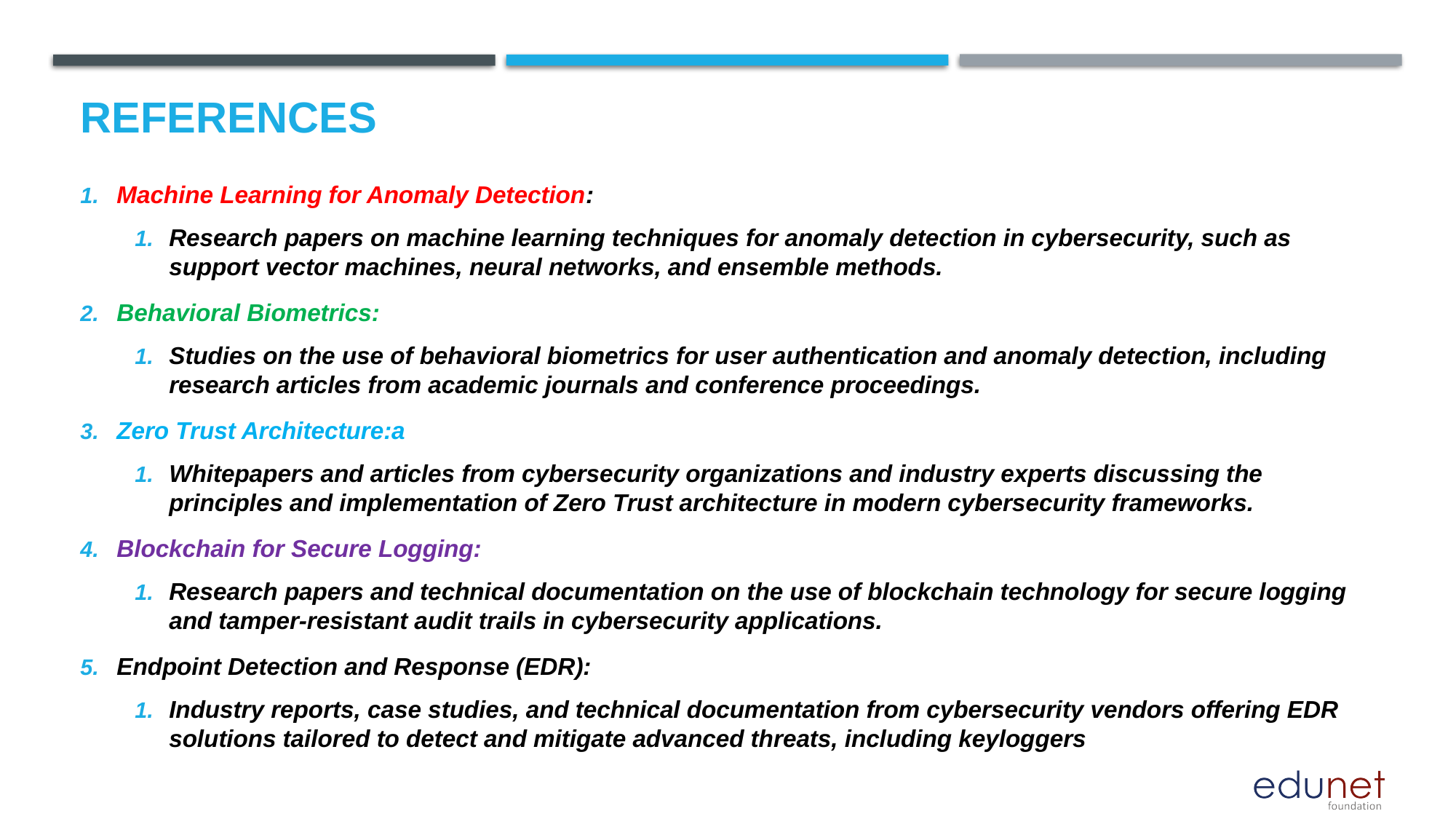

# References
Machine Learning for Anomaly Detection:
Research papers on machine learning techniques for anomaly detection in cybersecurity, such as support vector machines, neural networks, and ensemble methods.
Behavioral Biometrics:
Studies on the use of behavioral biometrics for user authentication and anomaly detection, including research articles from academic journals and conference proceedings.
Zero Trust Architecture:a
Whitepapers and articles from cybersecurity organizations and industry experts discussing the principles and implementation of Zero Trust architecture in modern cybersecurity frameworks.
Blockchain for Secure Logging:
Research papers and technical documentation on the use of blockchain technology for secure logging and tamper-resistant audit trails in cybersecurity applications.
Endpoint Detection and Response (EDR):
Industry reports, case studies, and technical documentation from cybersecurity vendors offering EDR solutions tailored to detect and mitigate advanced threats, including keyloggers